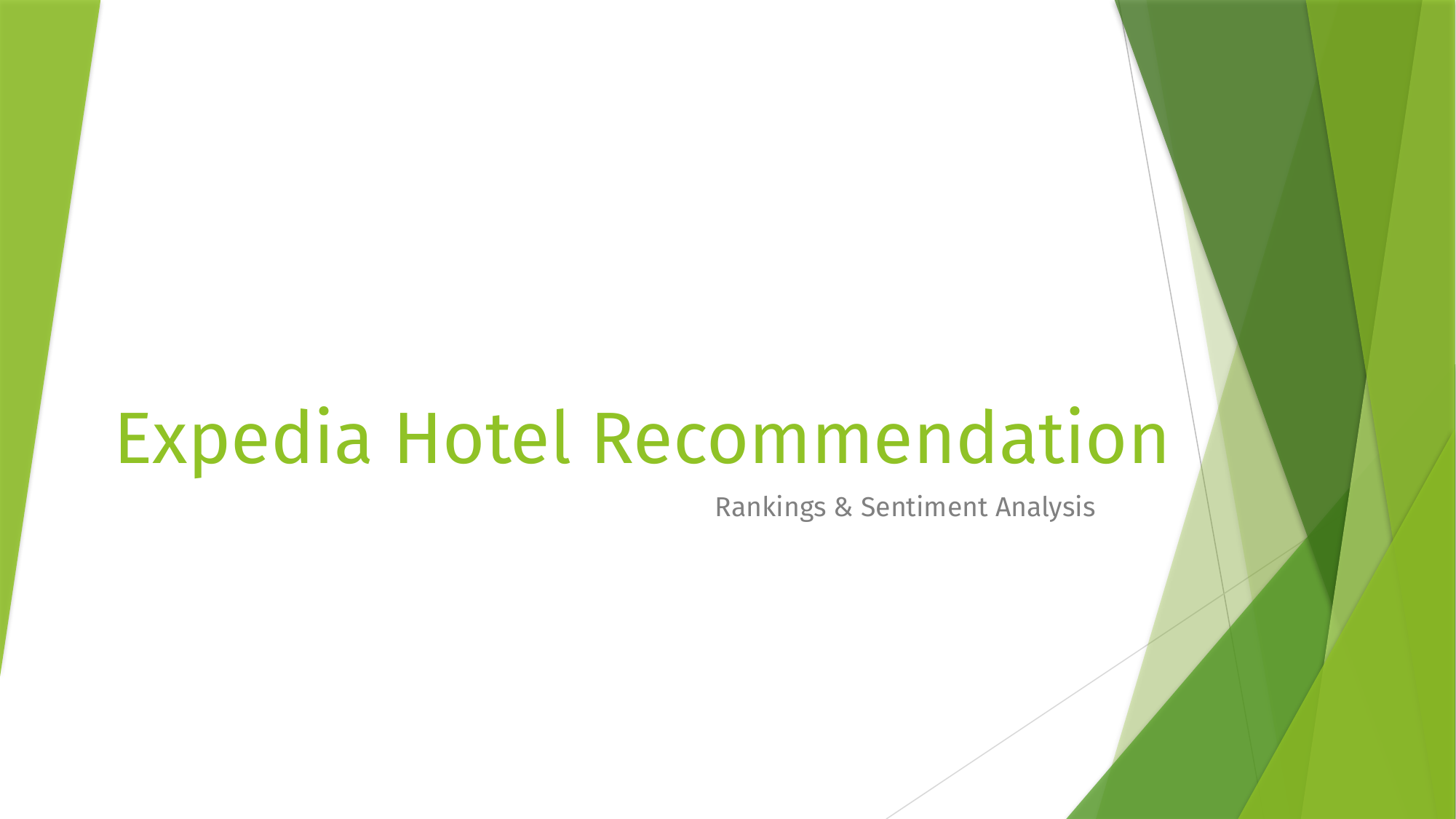

# Expedia Hotel Recommendation
Rankings & Sentiment Analysis